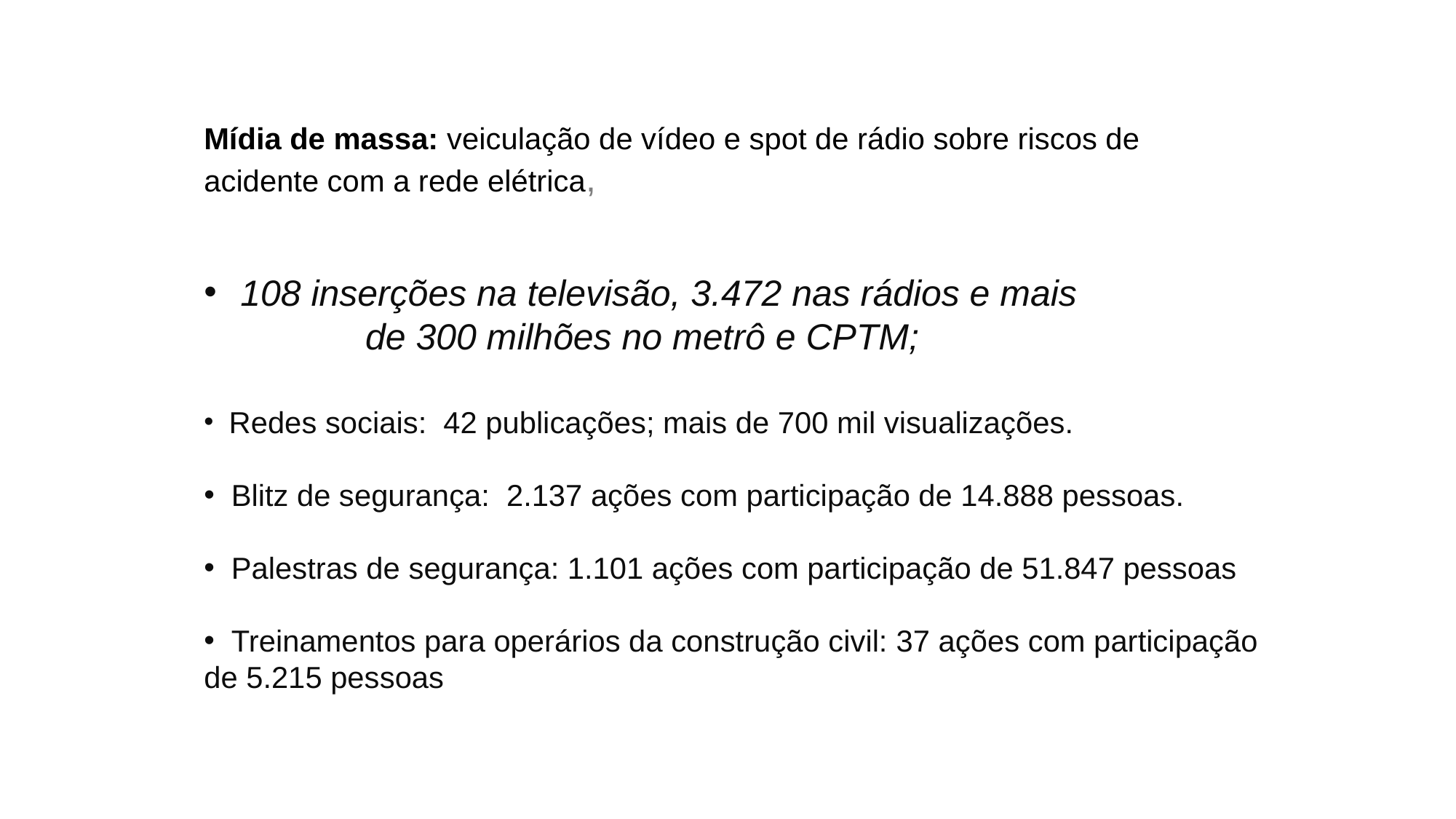

Mídia de massa: veiculação de vídeo e spot de rádio sobre riscos de acidente com a rede elétrica,
  108 inserções na televisão, 3.472 nas rádios e mais de 300 milhões no metrô e CPTM;

  Redes sociais:  42 publicações; mais de 700 mil visualizações.
  Blitz de segurança:  2.137 ações com participação de 14.888 pessoas.
  Palestras de segurança: 1.101 ações com participação de 51.847 pessoas
  Treinamentos para operários da construção civil: 37 ações com participação de 5.215 pessoas